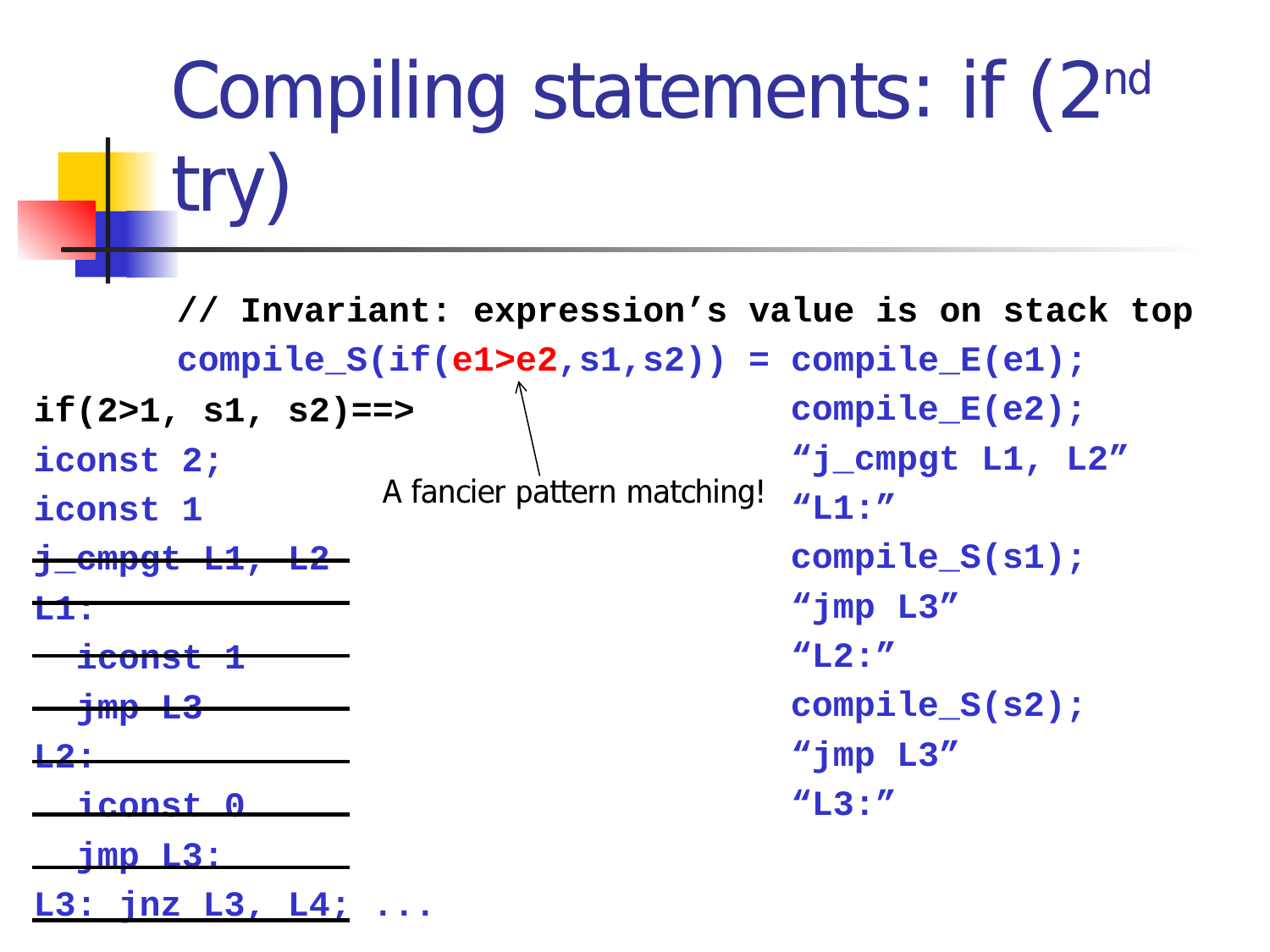

# Compiling statements: if (2nd try)
// Invariant: expression’s value is on stack top
compile_S(if(e1>e2,s1,s2)) = compile_E(e1);
                             compile_E(e2);
                             “j_cmpgt L1, L2”
                             “L1:”
                             compile_S(s1);
                             “jmp L3”
                             “L2:”
                             compile_S(s2);
                             “jmp L3”
                             “L3:”
if(2>1, s1, s2)==>
iconst 2;
iconst 1
j_cmpgt L1, L2
L1:
  iconst 1
  jmp L3
L2:
  iconst 0
  jmp L3:
L3: jnz L3, L4; ...

A fancier pattern matching!